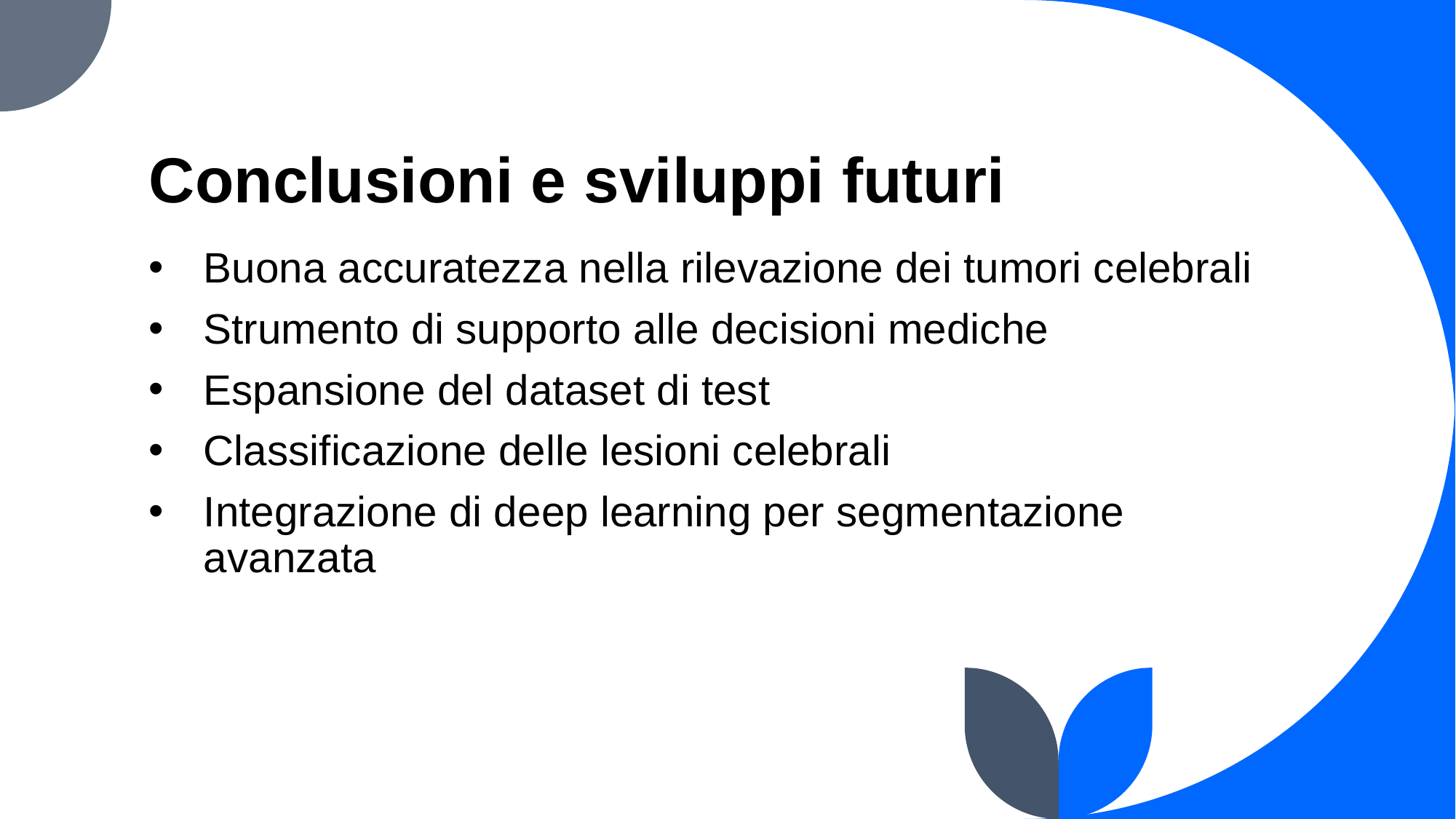

# Conclusioni e sviluppi futuri
Buona accuratezza nella rilevazione dei tumori celebrali
Strumento di supporto alle decisioni mediche
Espansione del dataset di test
Classificazione delle lesioni celebrali
Integrazione di deep learning per segmentazione avanzata